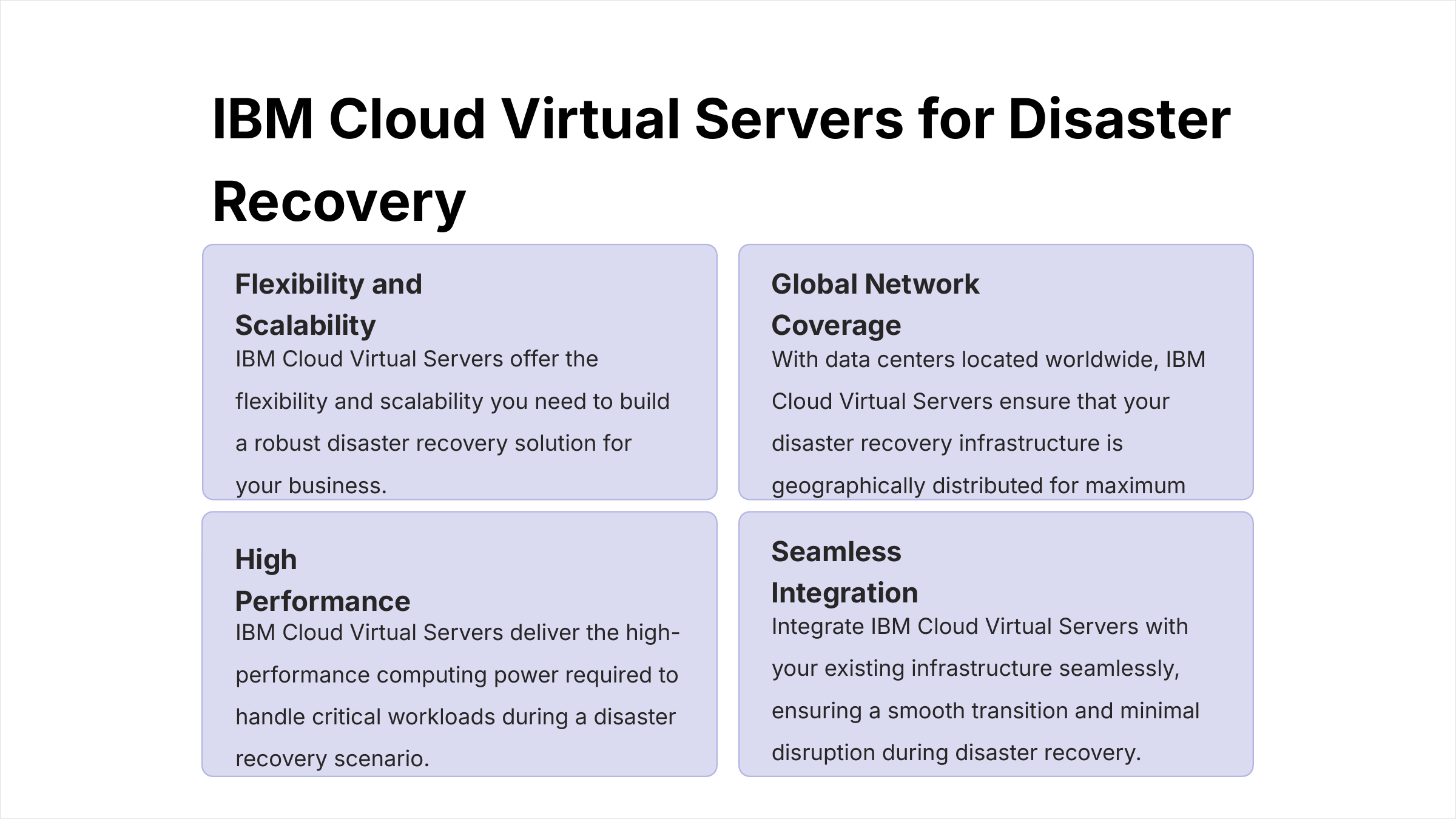

IBM Cloud Virtual Servers for Disaster Recovery

Flexibility and Scalability
Global Network Coverage
IBM Cloud Virtual Servers offer the flexibility and scalability you need to build a robust disaster recovery solution for your business.
With data centers located worldwide, IBM Cloud Virtual Servers ensure that your disaster recovery infrastructure is geographically distributed for maximum resiliency.

Seamless Integration
High Performance
Integrate IBM Cloud Virtual Servers with your existing infrastructure seamlessly, ensuring a smooth transition and minimal disruption during disaster recovery.
IBM Cloud Virtual Servers deliver the high-performance computing power required to handle critical workloads during a disaster recovery scenario.